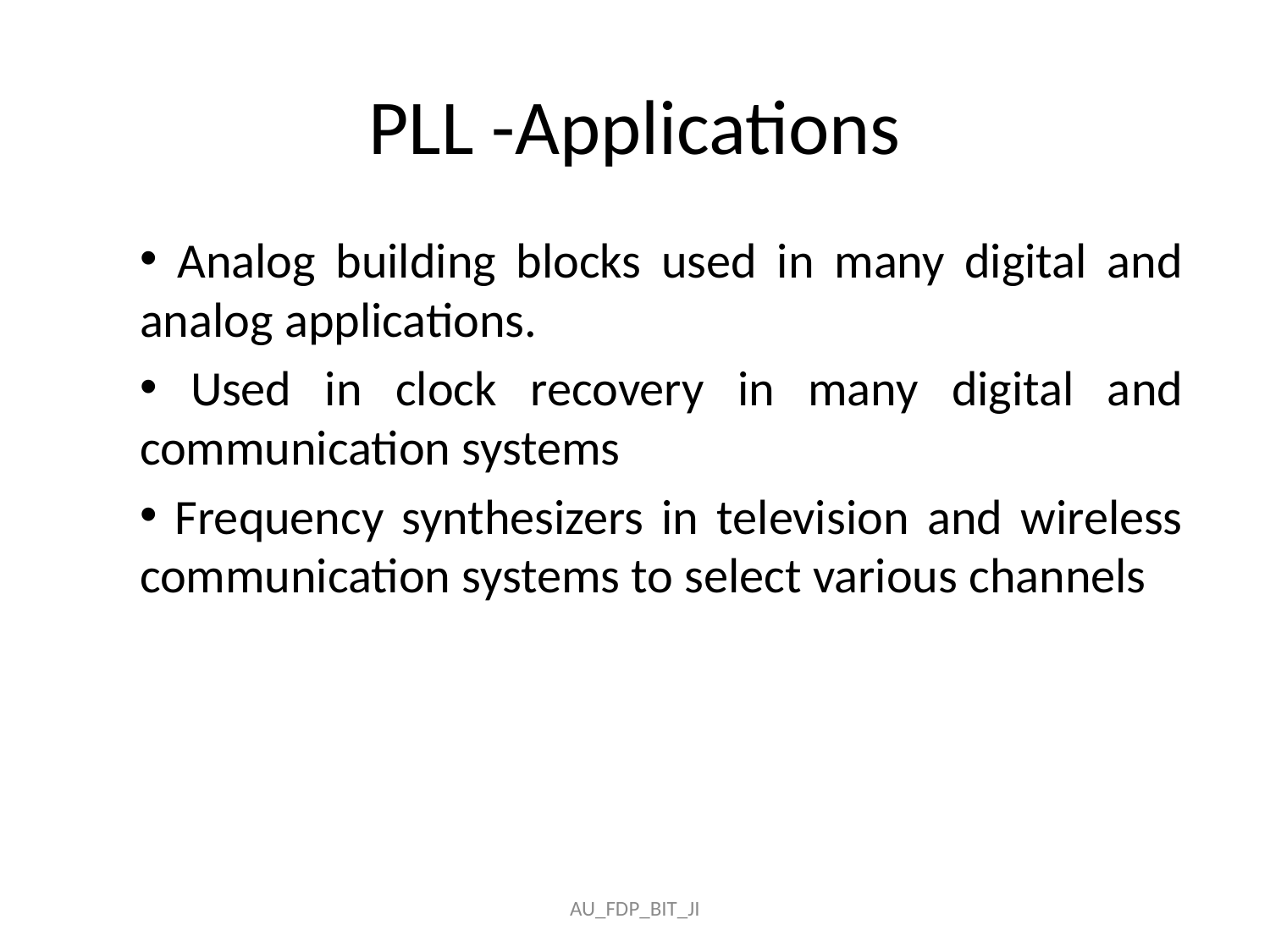

# PLL -Applications
 Analog building blocks used in many digital and analog applications.
 Used in clock recovery in many digital and communication systems
 Frequency synthesizers in television and wireless communication systems to select various channels
AU_FDP_BIT_JI